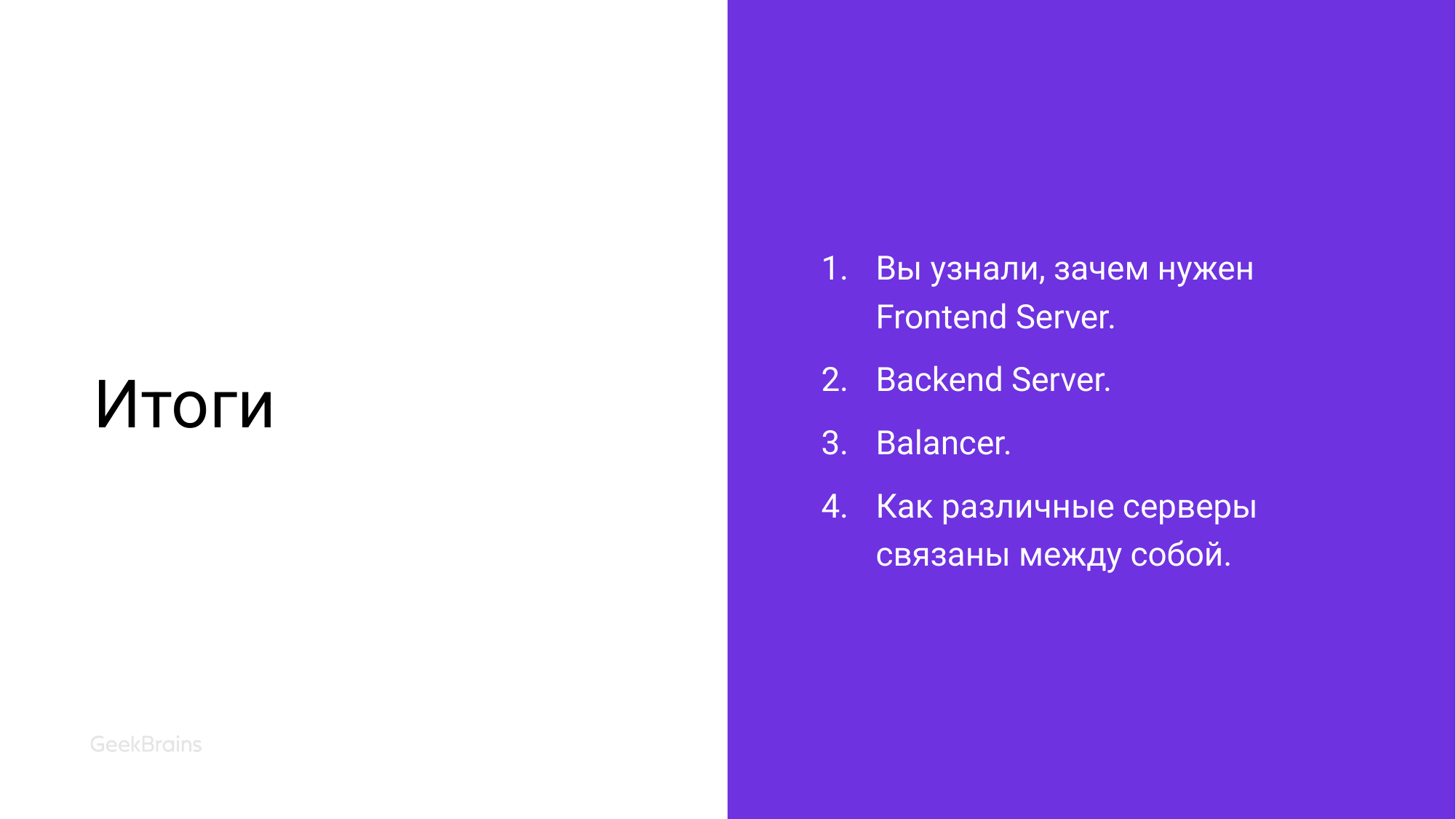

# Итоги
Вы узнали, зачем нужен Frontend Server.
Backend Server.
Balancer.
Как различные серверы связаны между собой.